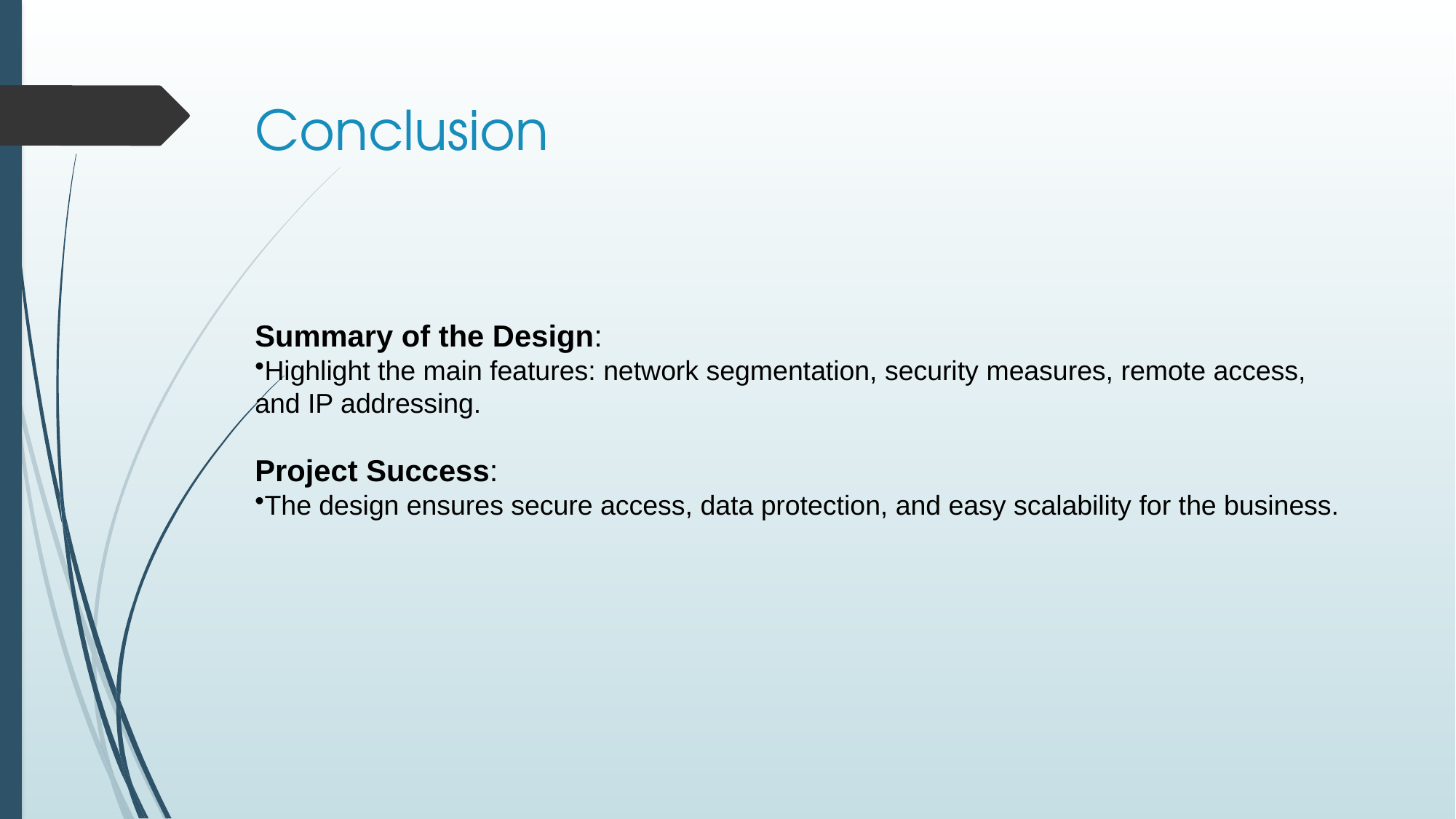

# Conclusion
Summary of the Design:
Highlight the main features: network segmentation, security measures, remote access,
and IP addressing.

Project Success:
The design ensures secure access, data protection, and easy scalability for the business.